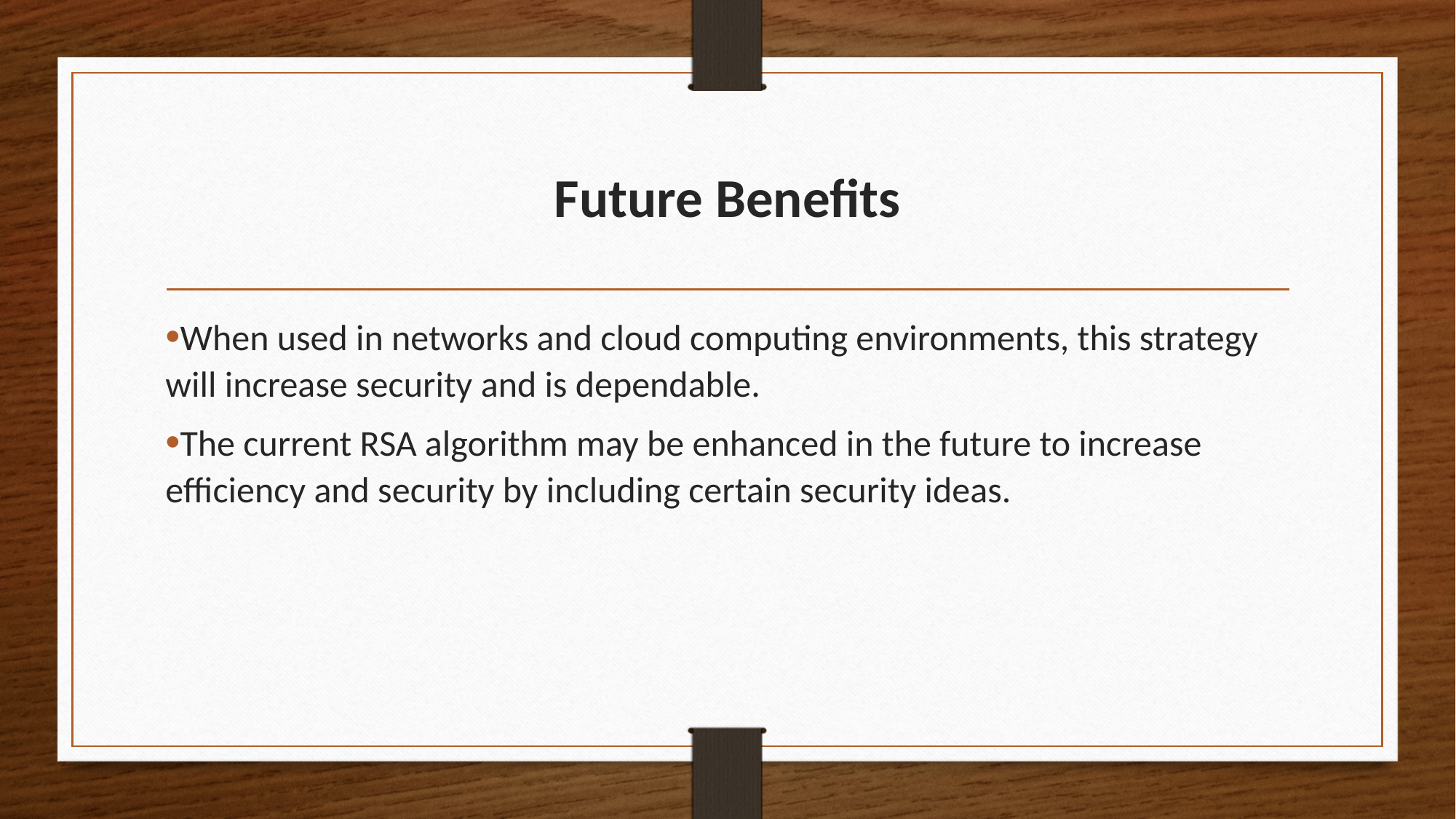

# Future Benefits
When used in networks and cloud computing environments, this strategy will increase security and is dependable.
The current RSA algorithm may be enhanced in the future to increase efficiency and security by including certain security ideas.